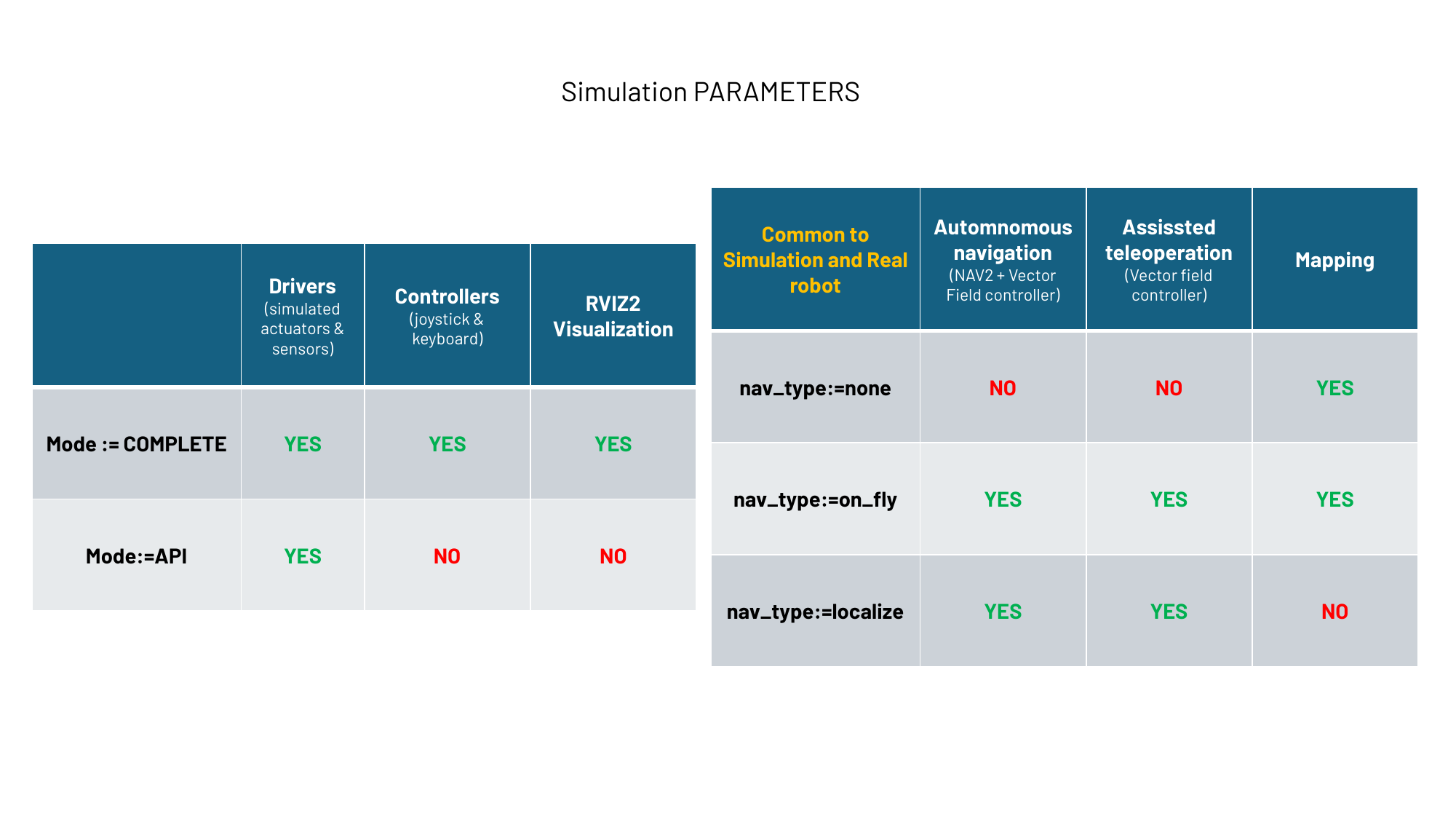

Simulation PARAMETERS
| Common to Simulation and Real robot | Automnomous navigation (NAV2 + Vector Field controller) | Assissted teleoperation (Vector field controller) | Mapping |
| --- | --- | --- | --- |
| nav\_type:=none | NO | NO | YES |
| nav\_type:=on\_fly | YES | YES | YES |
| nav\_type:=localize | YES | YES | NO |
|  | Drivers (simulated actuators & sensors) | Controllers (joystick & keyboard) | RVIZ2 Visualization |
| --- | --- | --- | --- |
| Mode := COMPLETE | YES | YES | YES |
| Mode:=API | YES | NO | NO |